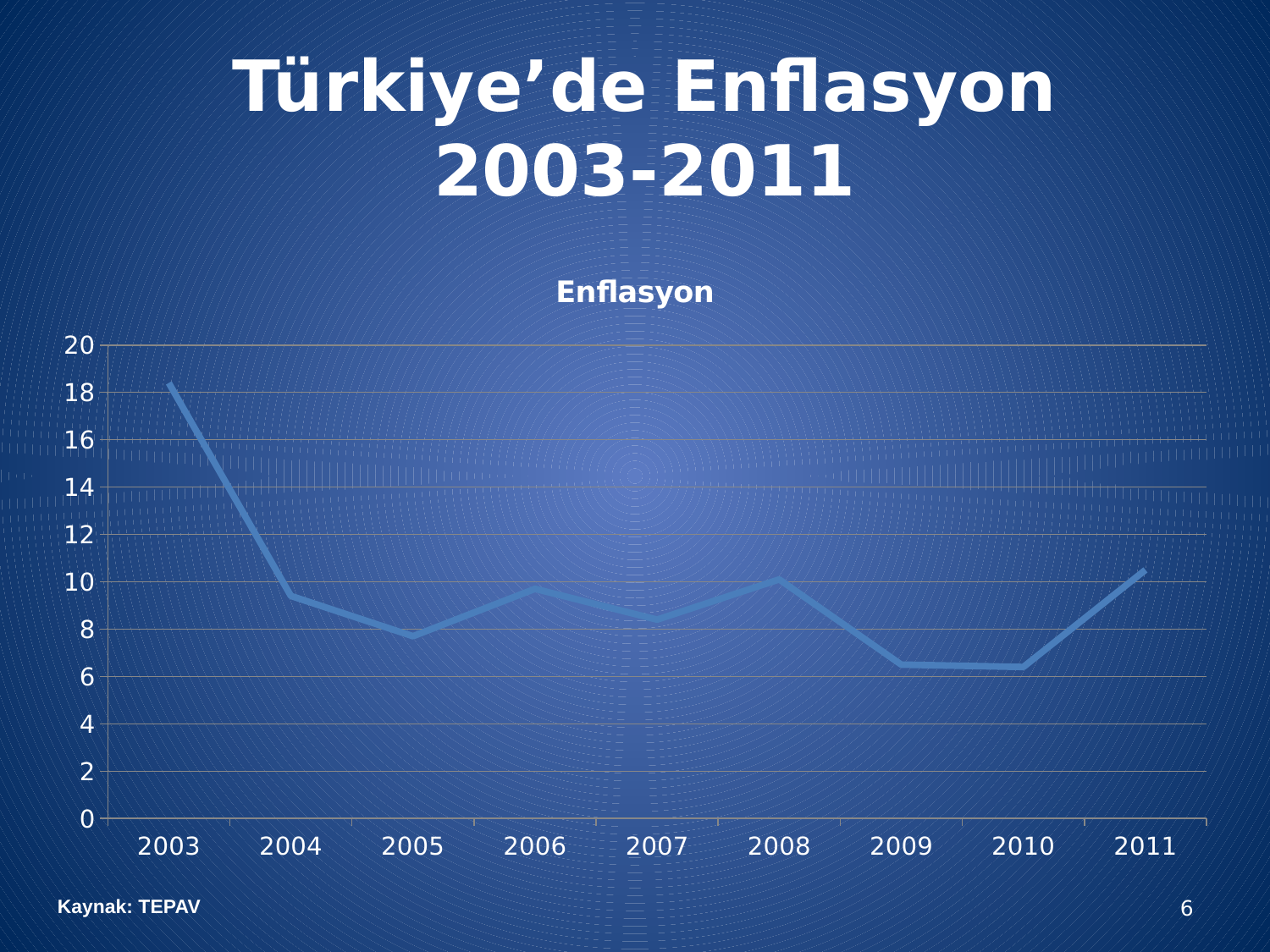

# Türkiye’de Enflasyon 2003-2011

### Chart:

| Category | Enflasyon |
|---|---|
| 2003 | 18.4 |
| 2004 | 9.4 |
| 2005 | 7.7 |
| 2006 | 9.700000000000001 |
| 2007 | 8.4 |
| 2008 | 10.1 |
| 2009 | 6.5 |
| 2010 | 6.4 |
| 2011 | 10.5 |
6
Kaynak: TEPAV